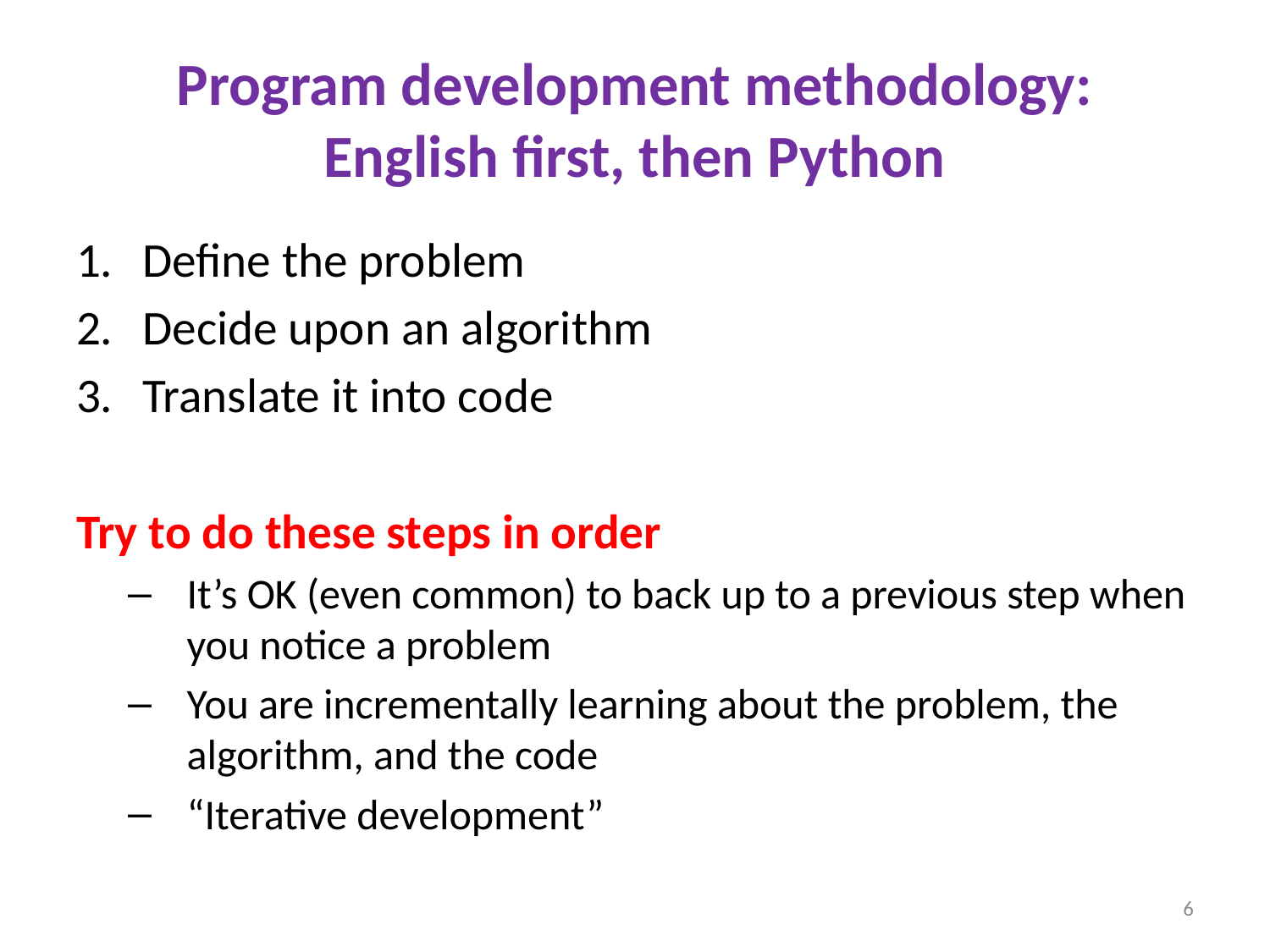

# Program development methodology: English first, then Python
Define the problem
Decide upon an algorithm
Translate it into code

Try to do these steps in order
It’s OK (even common) to back up to a previous step when you notice a problem
You are incrementally learning about the problem, the algorithm, and the code
“Iterative development”

6